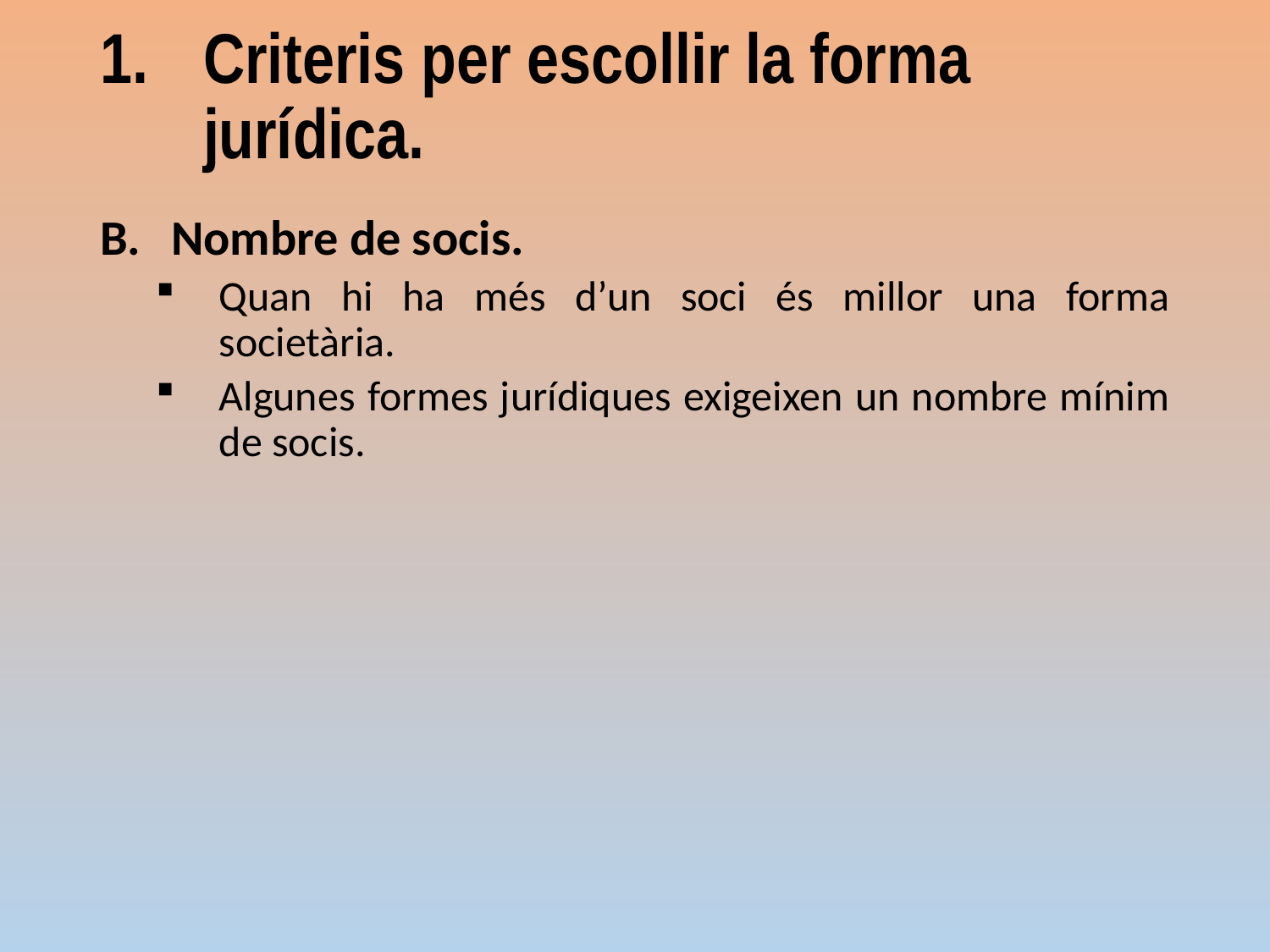

# Criteris per escollir la forma jurídica.
Nombre de socis.
Quan hi ha més d’un soci és millor una forma societària.
Algunes formes jurídiques exigeixen un nombre mínim de socis.